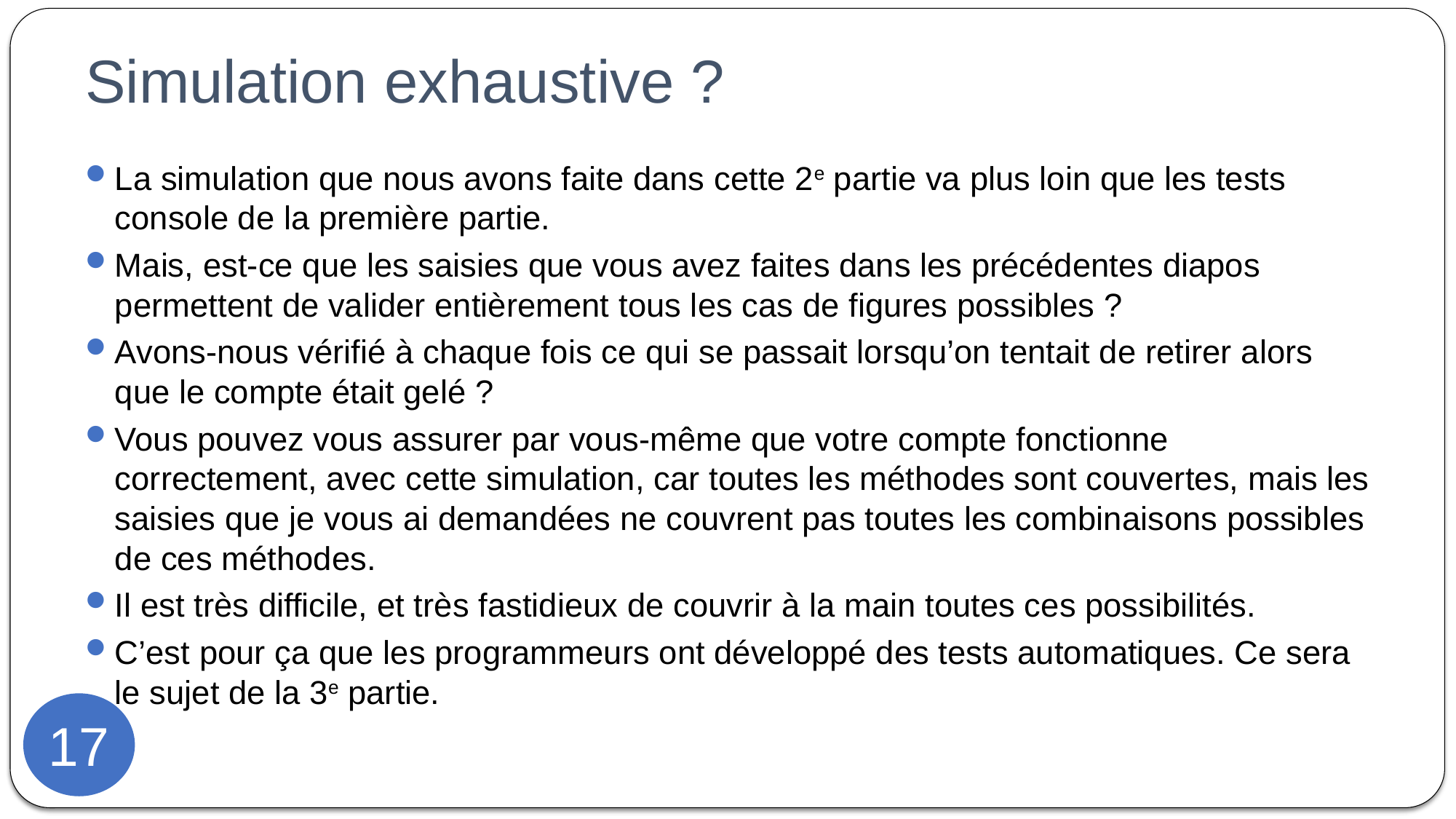

# Simulation exhaustive ?
La simulation que nous avons faite dans cette 2e partie va plus loin que les tests console de la première partie.
Mais, est-ce que les saisies que vous avez faites dans les précédentes diapos permettent de valider entièrement tous les cas de figures possibles ?
Avons-nous vérifié à chaque fois ce qui se passait lorsqu’on tentait de retirer alors que le compte était gelé ?
Vous pouvez vous assurer par vous-même que votre compte fonctionne correctement, avec cette simulation, car toutes les méthodes sont couvertes, mais les saisies que je vous ai demandées ne couvrent pas toutes les combinaisons possibles de ces méthodes.
Il est très difficile, et très fastidieux de couvrir à la main toutes ces possibilités.
C’est pour ça que les programmeurs ont développé des tests automatiques. Ce sera le sujet de la 3e partie.
17